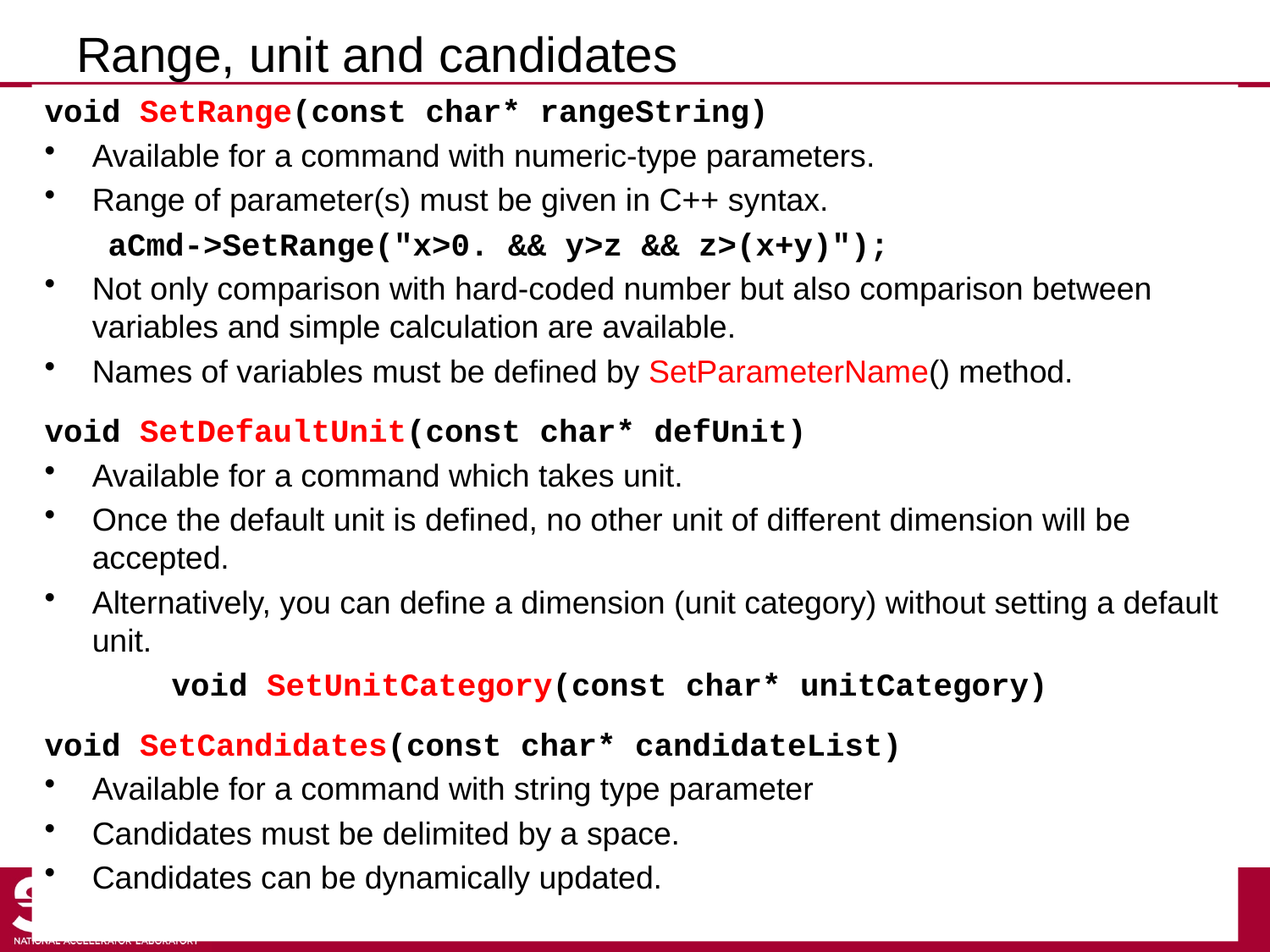

# Range, unit and candidates
void SetRange(const char* rangeString)
Available for a command with numeric-type parameters.
Range of parameter(s) must be given in C++ syntax.
aCmd->SetRange("x>0. && y>z && z>(x+y)");
Not only comparison with hard-coded number but also comparison between variables and simple calculation are available.
Names of variables must be defined by SetParameterName() method.
void SetDefaultUnit(const char* defUnit)
Available for a command which takes unit.
Once the default unit is defined, no other unit of different dimension will be accepted.
Alternatively, you can define a dimension (unit category) without setting a default unit.
void SetUnitCategory(const char* unitCategory)
void SetCandidates(const char* candidateList)
Available for a command with string type parameter
Candidates must be delimited by a space.
Candidates can be dynamically updated.
UserInterface II - M.Asai (SLAC)
10